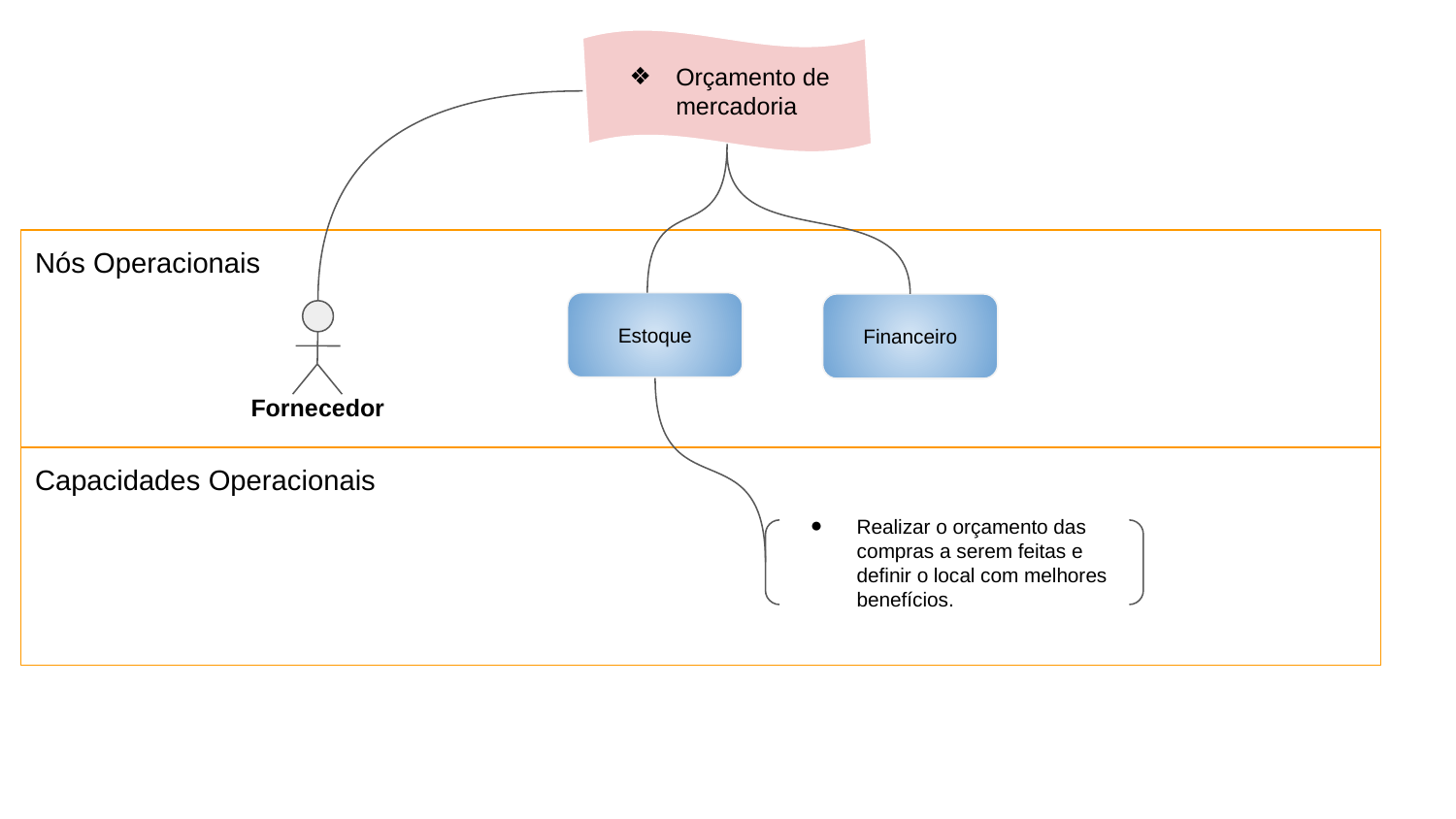

Orçamento de mercadoria
Nós Operacionais
Estoque
Financeiro

Fornecedor
Capacidades Operacionais
Realizar o orçamento das compras a serem feitas e definir o local com melhores benefícios.